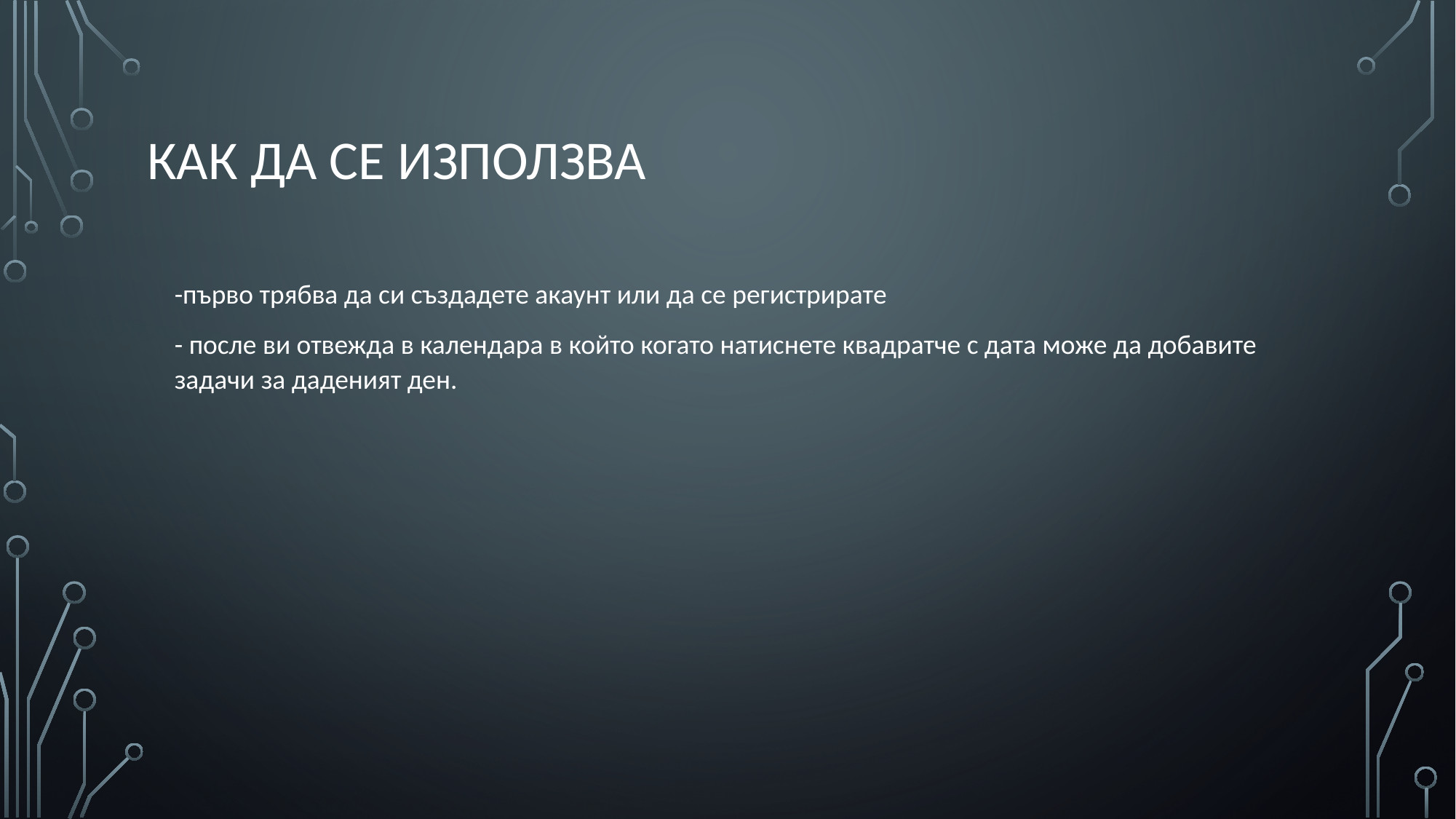

# Как да се използва
-първо трябва да си създадете акаунт или да се регистрирате
- после ви отвежда в календара в който когато натиснете квадратче с дата може да добавите задачи за даденият ден.